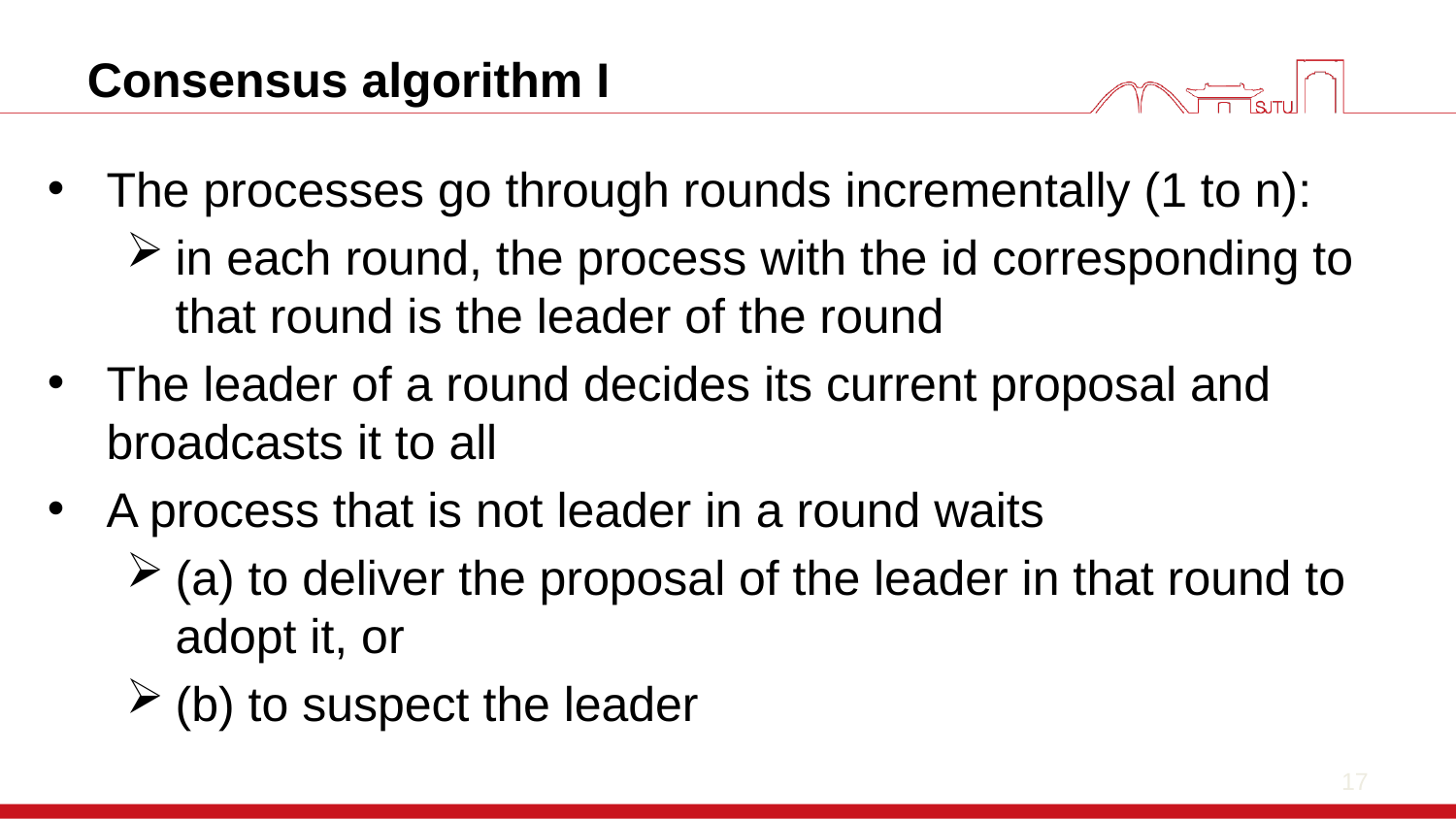

17
# Consensus algorithm I
The processes go through rounds incrementally (1 to n):
in each round, the process with the id corresponding to that round is the leader of the round
The leader of a round decides its current proposal and broadcasts it to all
A process that is not leader in a round waits
(a) to deliver the proposal of the leader in that round to adopt it, or
(b) to suspect the leader